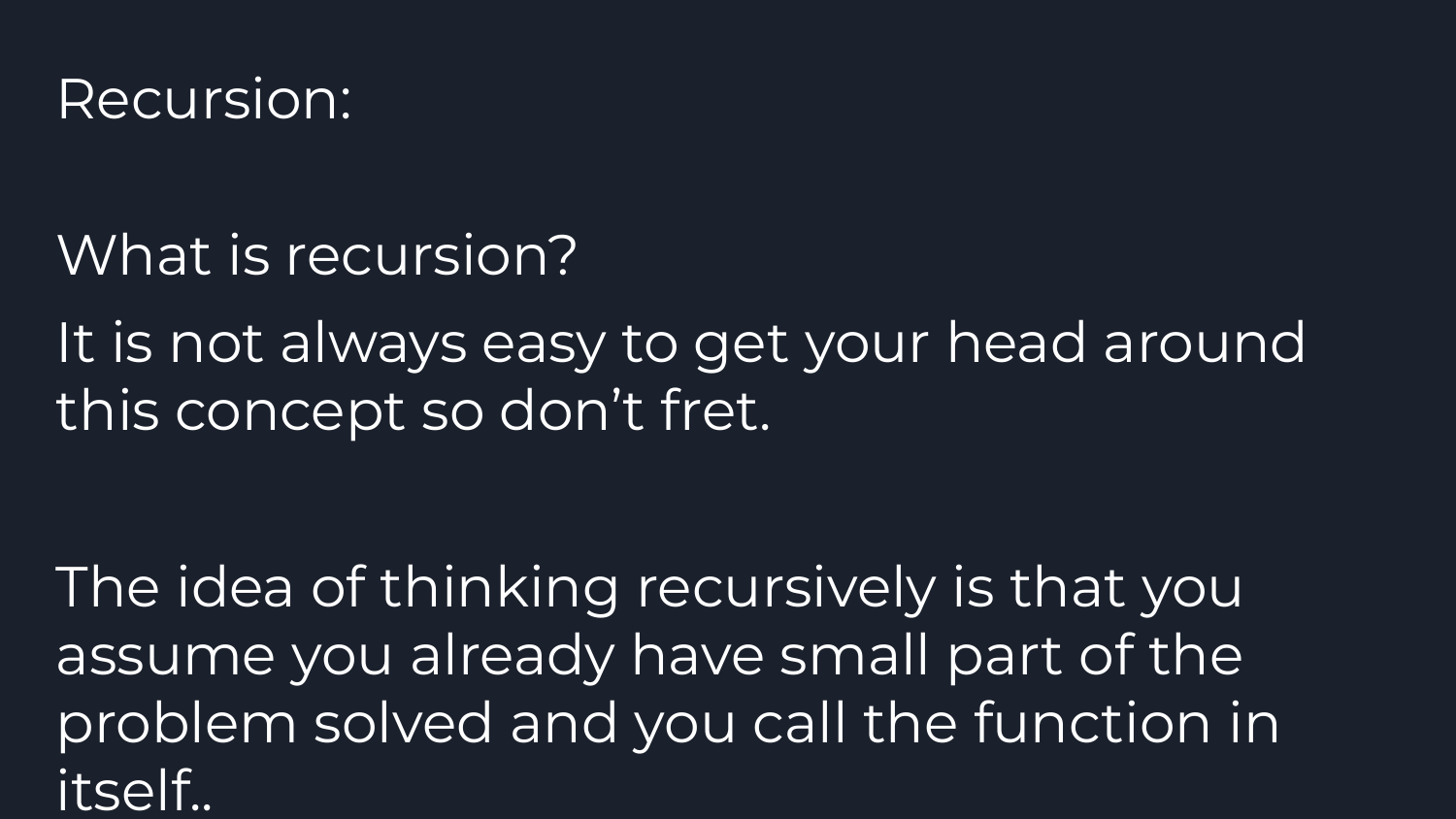

Recursion:

What is recursion?
It is not always easy to get your head around this concept so don’t fret.

The idea of thinking recursively is that you assume you already have small part of the problem solved and you call the function in itself..